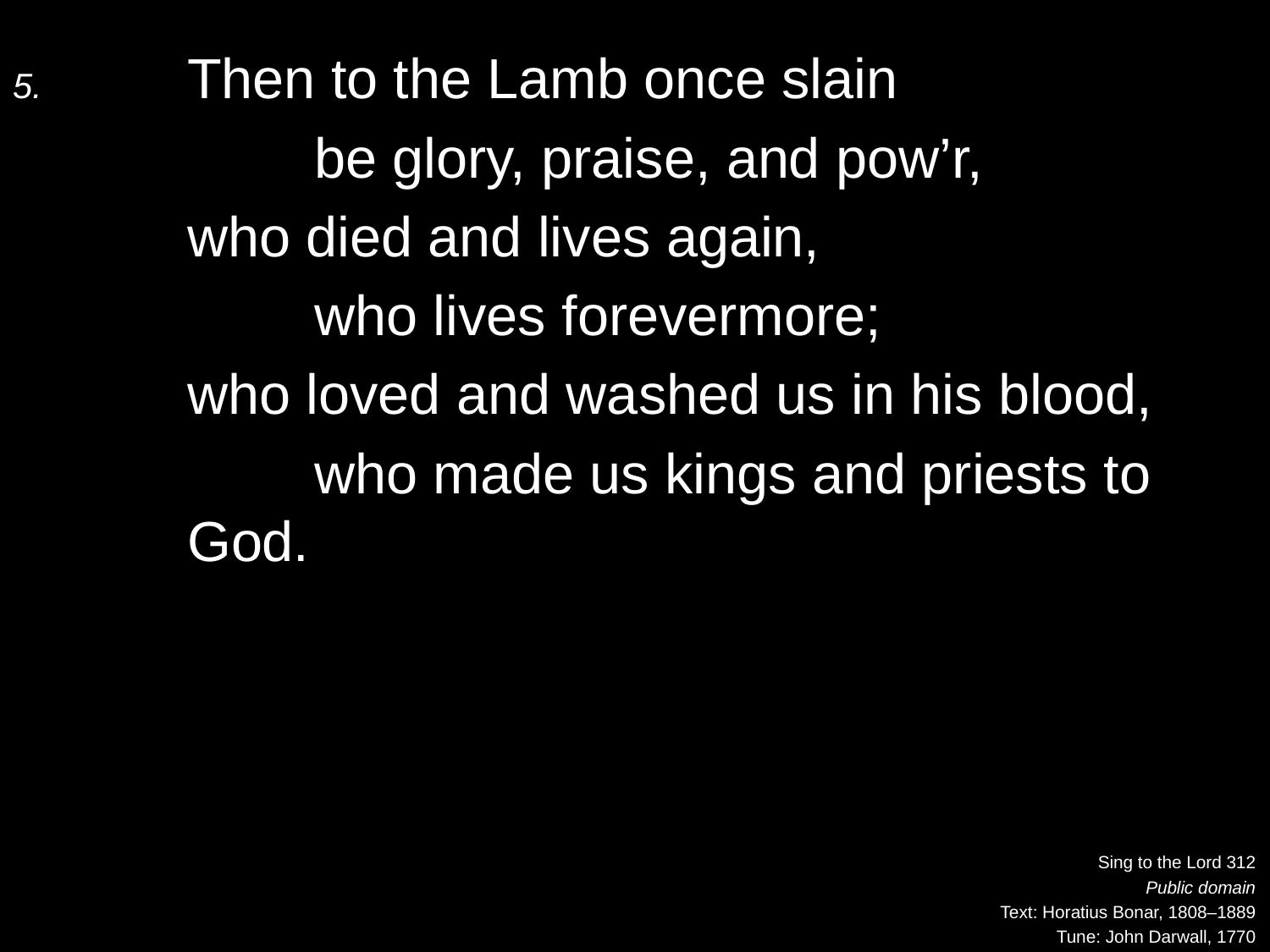

5.	Then to the Lamb once slain
		be glory, praise, and pow’r,
	who died and lives again,
		who lives forevermore;
	who loved and washed us in his blood,
		who made us kings and priests to God.
Sing to the Lord 312
Public domain
Text: Horatius Bonar, 1808–1889
Tune: John Darwall, 1770